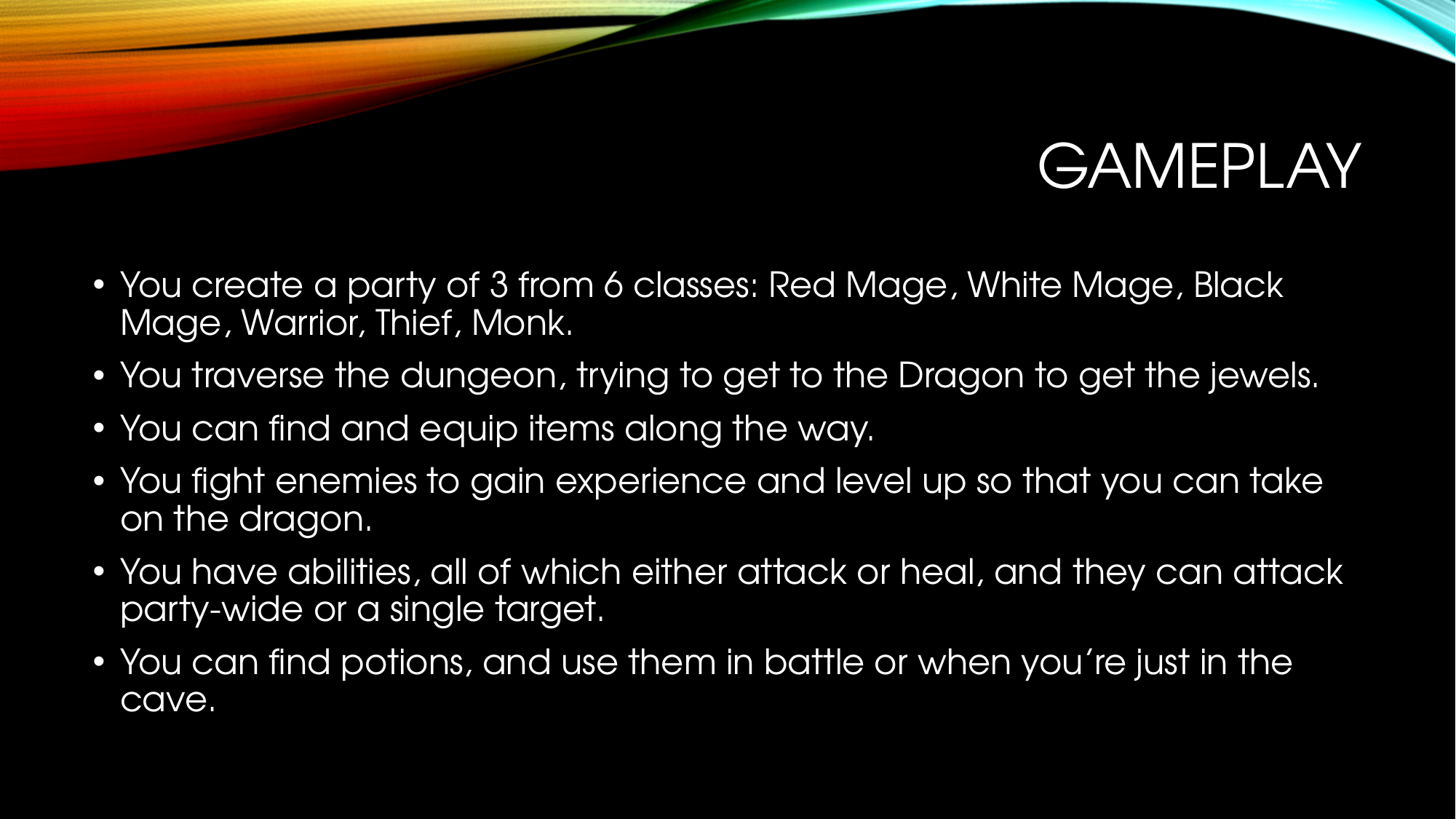

# Gameplay
You create a party of 3 from 6 classes: Red Mage, White Mage, Black Mage, Warrior, Thief, Monk.
You traverse the dungeon, trying to get to the Dragon to get the jewels.
You can find and equip items along the way.
You fight enemies to gain experience and level up so that you can take on the dragon.
You have abilities, all of which either attack or heal, and they can attack party-wide or a single target.
You can find potions, and use them in battle or when you’re just in the cave.